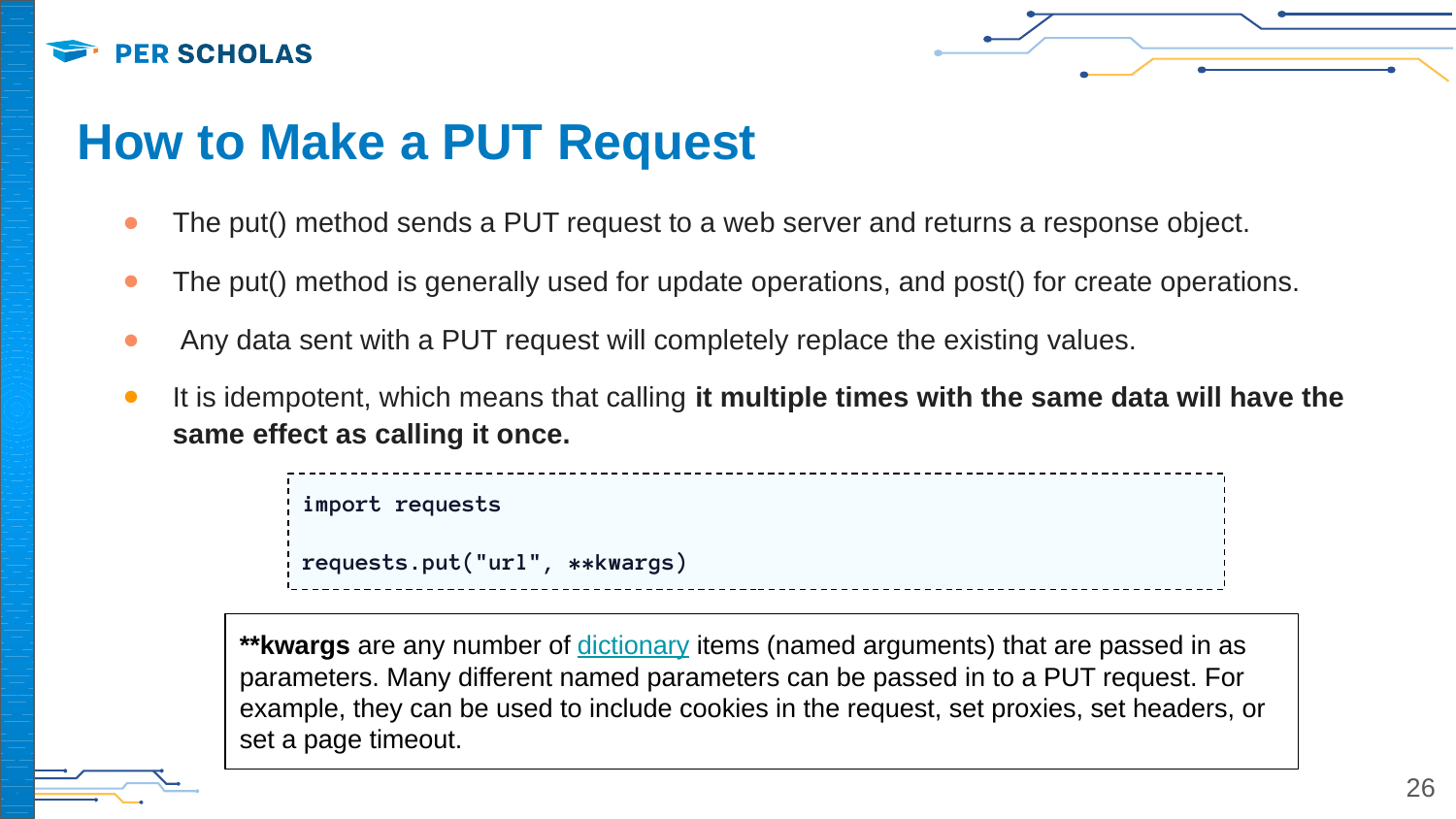

# How to Make a PUT Request
The put() method sends a PUT request to a web server and returns a response object.
The put() method is generally used for update operations, and post() for create operations.
 Any data sent with a PUT request will completely replace the existing values.
It is idempotent, which means that calling it multiple times with the same data will have the same effect as calling it once.
import requests

requests.put("url", **kwargs)
**kwargs are any number of dictionary items (named arguments) that are passed in as parameters. Many different named parameters can be passed in to a PUT request. For example, they can be used to include cookies in the request, set proxies, set headers, or set a page timeout.
26